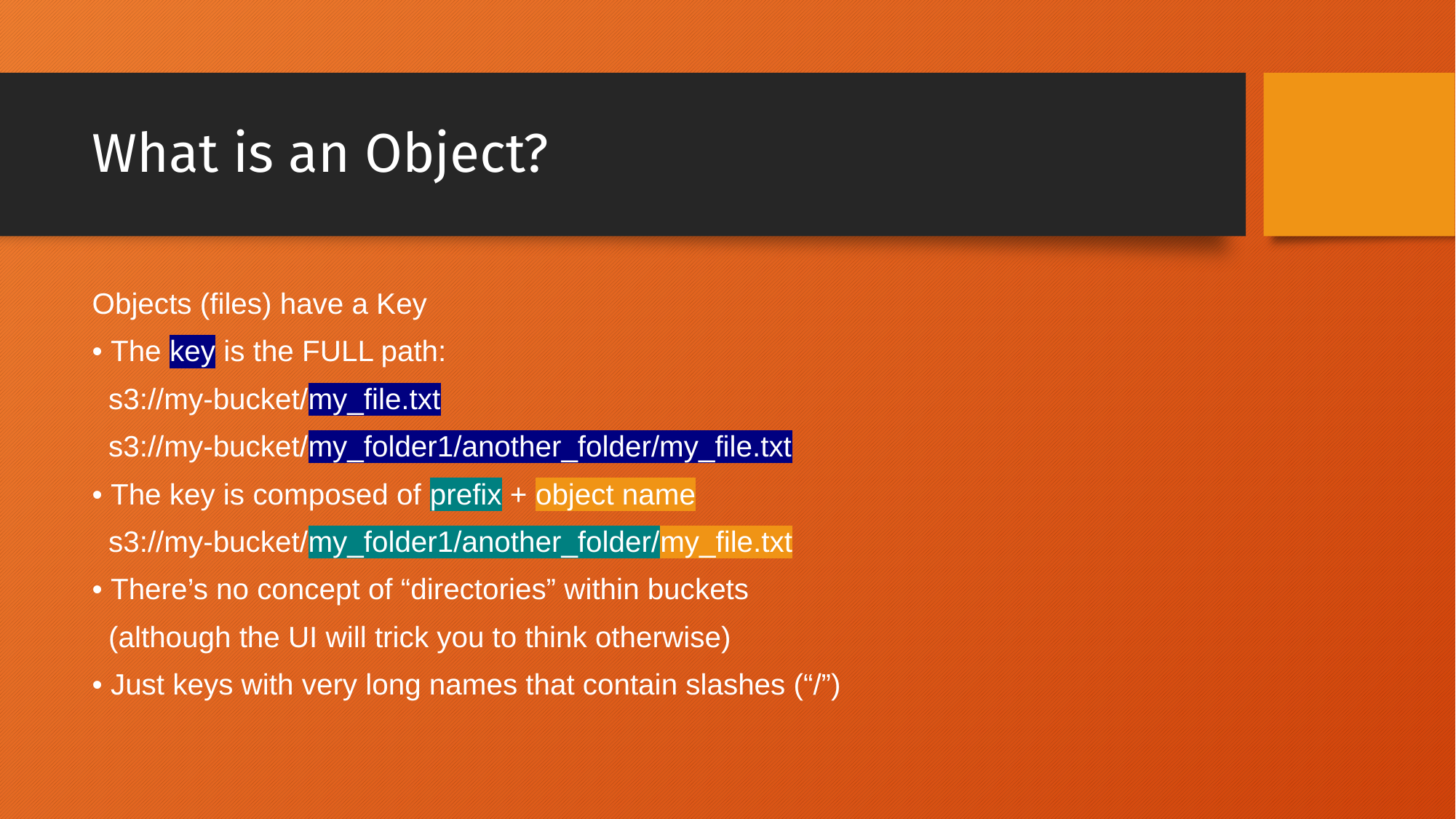

# What is an Object?
Objects (files) have a Key
• The key is the FULL path:
  s3://my-bucket/my_file.txt
  s3://my-bucket/my_folder1/another_folder/my_file.txt
• The key is composed of prefix + object name
  s3://my-bucket/my_folder1/another_folder/my_file.txt
• There’s no concept of “directories” within buckets
  (although the UI will trick you to think otherwise)
• Just keys with very long names that contain slashes (“/”)